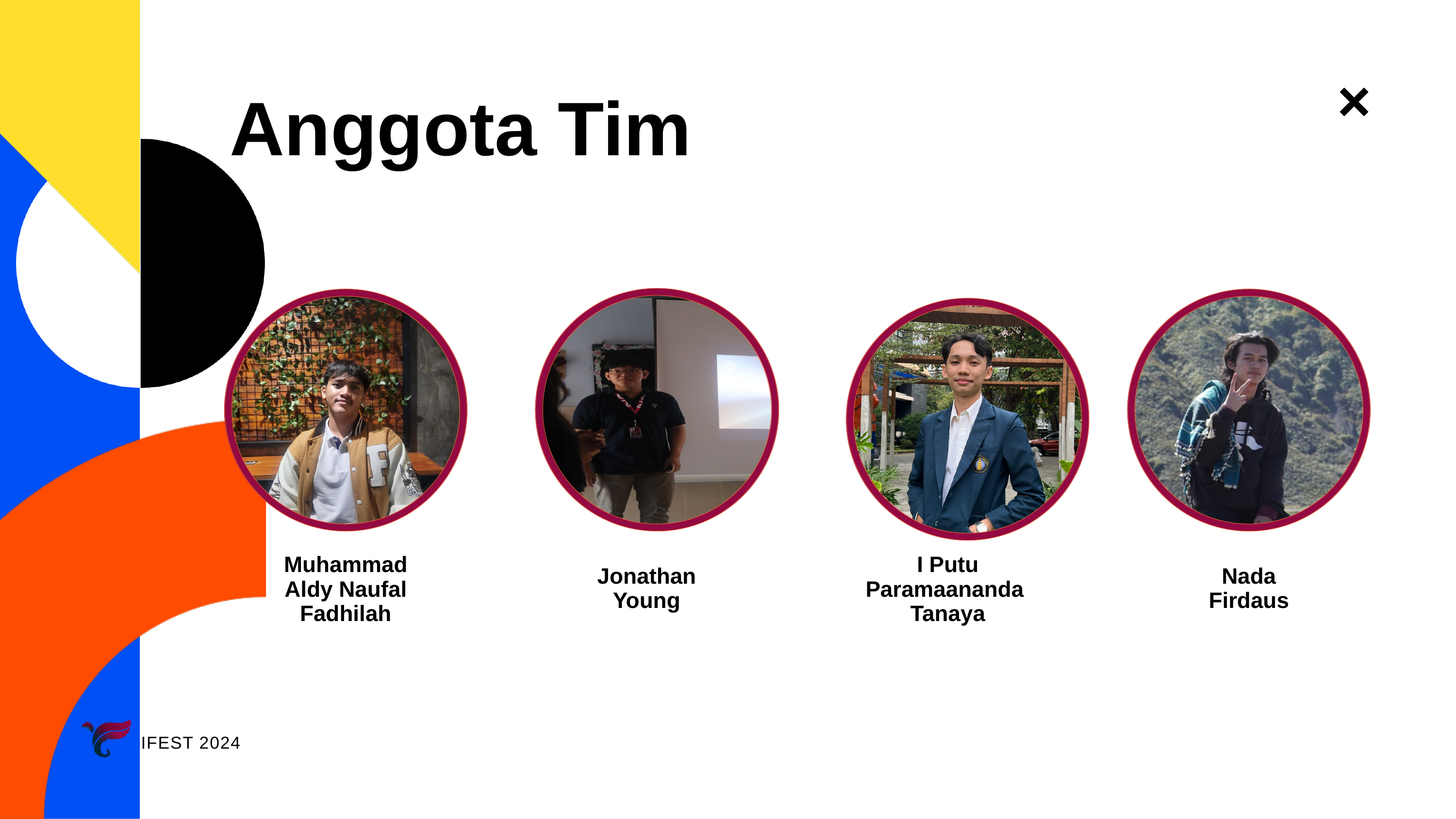

Anggota Tim

Muhammad
Aldy Naufal
Fadhilah
I Putu Paramaananda
Tanaya
Jonathan
Young
Nada
Firdaus

IFEST 2024